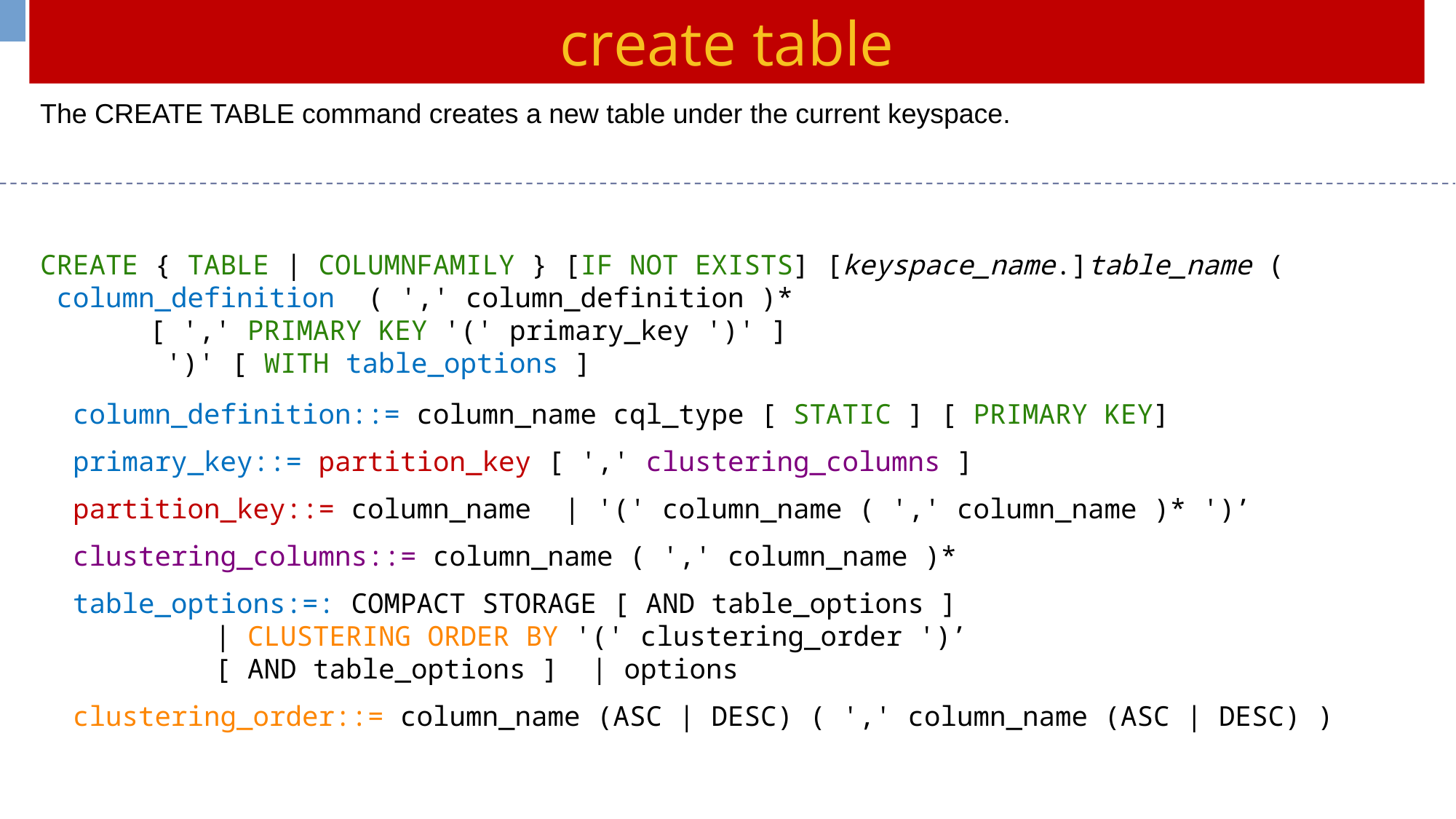

create table
The CREATE TABLE command creates a new table under the current keyspace.

CREATE { TABLE | COLUMNFAMILY } [IF NOT EXISTS] [keyspace_name.]table_name (
 column_definition  ( ',' column_definition )*
	[ ',' PRIMARY KEY '(' primary_key ')' ]
	 ')' [ WITH table_options ]

  column_definition::= column_name cql_type [ STATIC ] [ PRIMARY KEY]

  primary_key::= partition_key [ ',' clustering_columns ]

  partition_key::= column_name  | '(' column_name ( ',' column_name )* ')’

  clustering_columns::= column_name ( ',' column_name )*

  table_options:=: COMPACT STORAGE [ AND table_options ]
	    | CLUSTERING ORDER BY '(' clustering_order ')’
	    [ AND table_options ]  | options

  clustering_order::= column_name (ASC | DESC) ( ',' column_name (ASC | DESC) )